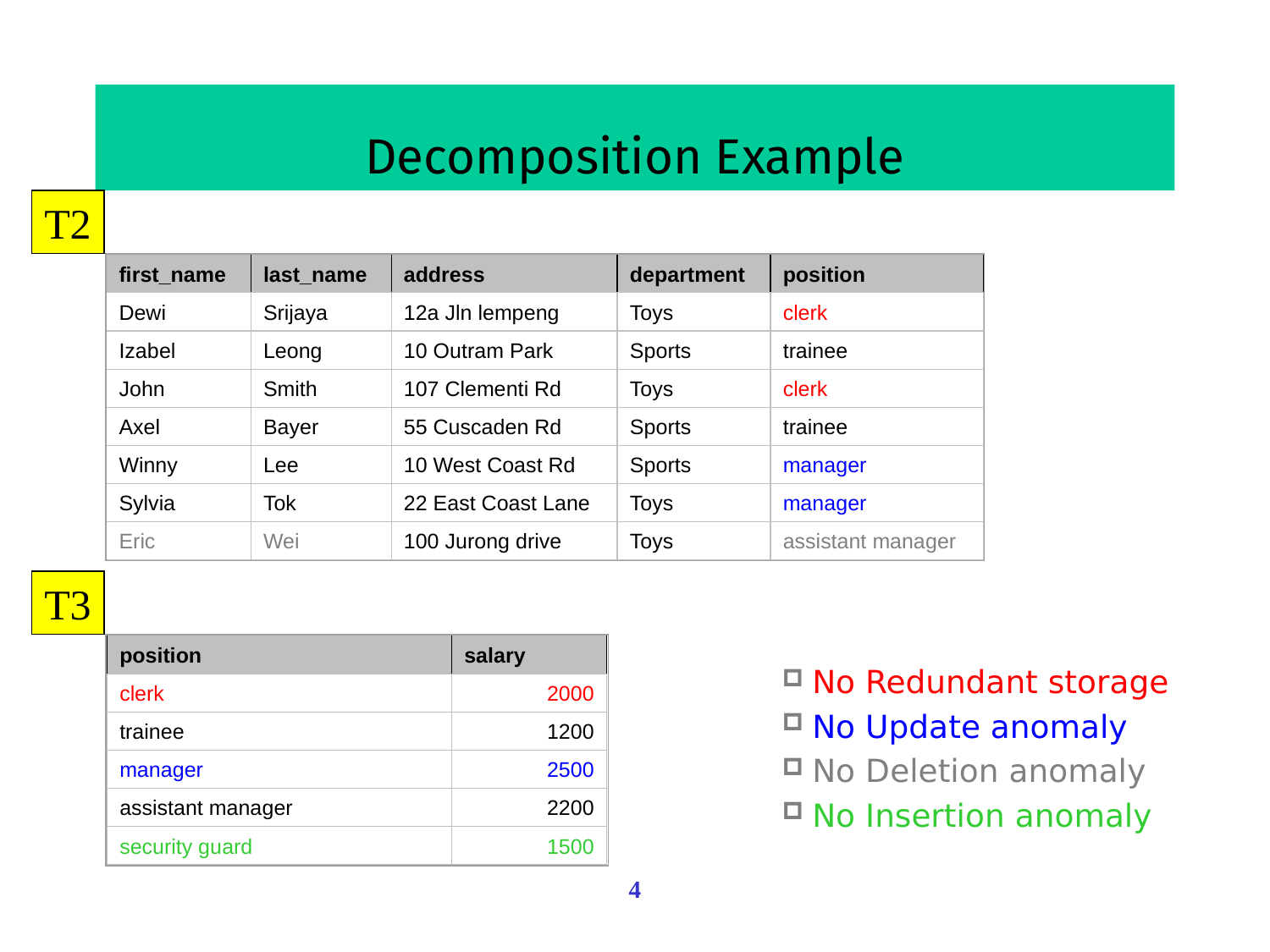

Decomposition Example
T2

first_name

last_name

address

department

position

Dewi

Srijaya

12a Jln lempeng

Toys

clerk

Izabel

Leong

10 Outram Park

Sports

trainee

John

Smith

107 Clementi Rd

Toys

clerk

Axel

Bayer

55 Cuscaden Rd

Sports

trainee

Winny

Lee

10 West Coast Rd

Sports

manager

Sylvia

Tok

22 East Coast Lane

Toys

manager

Eric

Wei

100 Jurong drive

Toys

assistant manager

T3

position

salary

clerk

2000

trainee

1200

manager

2500

assistant manager

2200

security guard

1500

No Redundant storage
No Update anomaly
No Deletion anomaly
No Insertion anomaly
4